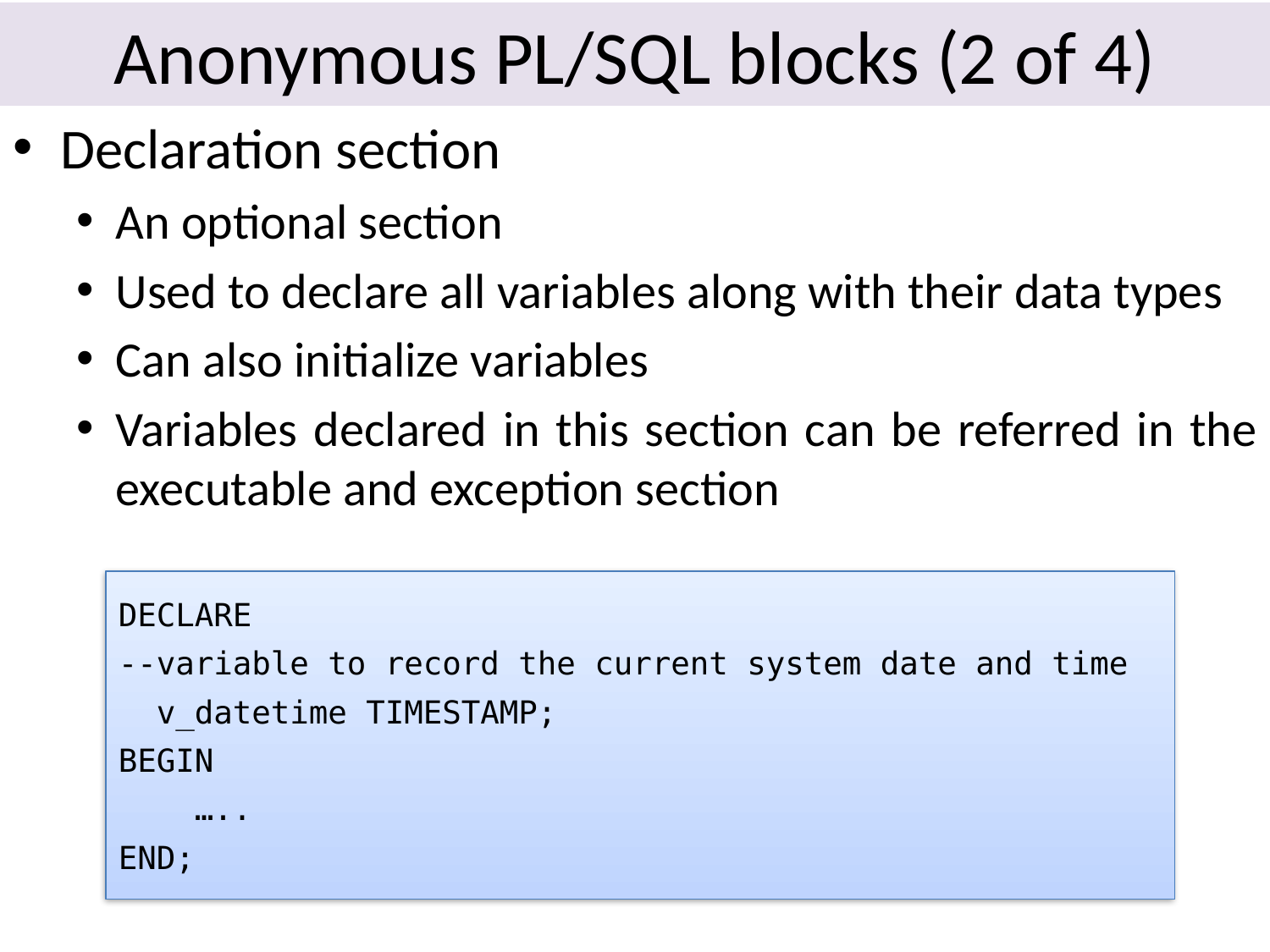

# Anonymous PL/SQL blocks (2 of 4)
Declaration section
An optional section
Used to declare all variables along with their data types
Can also initialize variables
Variables declared in this section can be referred in the executable and exception section

DECLARE
--variable to record the current system date and time
  v_datetime TIMESTAMP;
BEGIN
    …..
END;
10